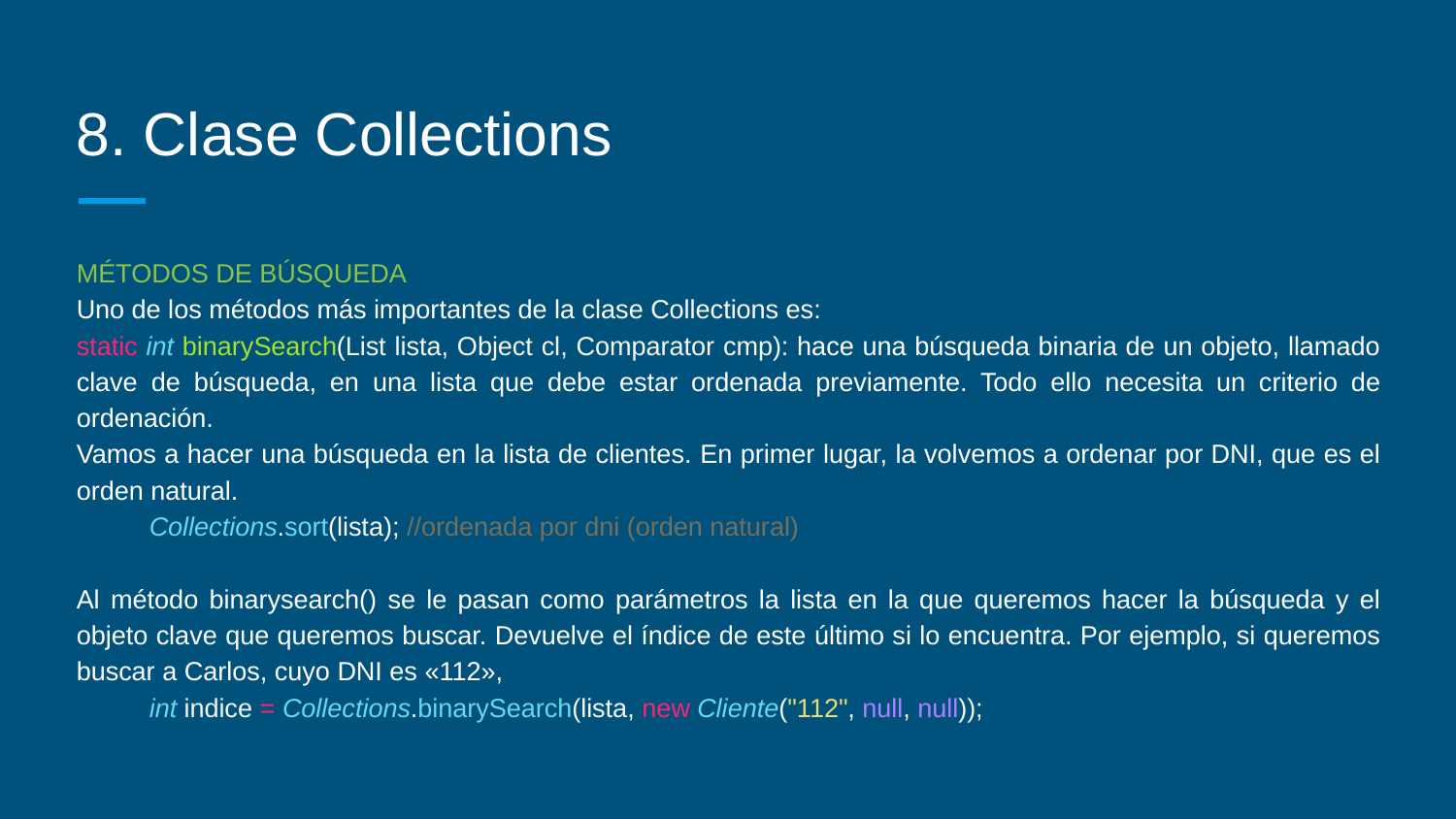

# 8. Clase Collections
MÉTODOS DE BÚSQUEDA
Uno de los métodos más importantes de la clase Collections es:
static int binarySearch(List lista, Object cl, Comparator cmp): hace una búsqueda binaria de un objeto, llamado clave de búsqueda, en una lista que debe estar ordenada previamente. Todo ello necesita un criterio de ordenación.
Vamos a hacer una búsqueda en la lista de clientes. En primer lugar, la volvemos a ordenar por DNI, que es el orden natural.
Collections.sort(lista); //ordenada por dni (orden natural)

Al método binarysearch() se le pasan como parámetros la lista en la que queremos hacer la búsqueda y el objeto clave que queremos buscar. Devuelve el índice de este último si lo encuentra. Por ejemplo, si queremos buscar a Carlos, cuyo DNI es «112»,
int indice = Collections.binarySearch(lista, new Cliente("112", null, null));